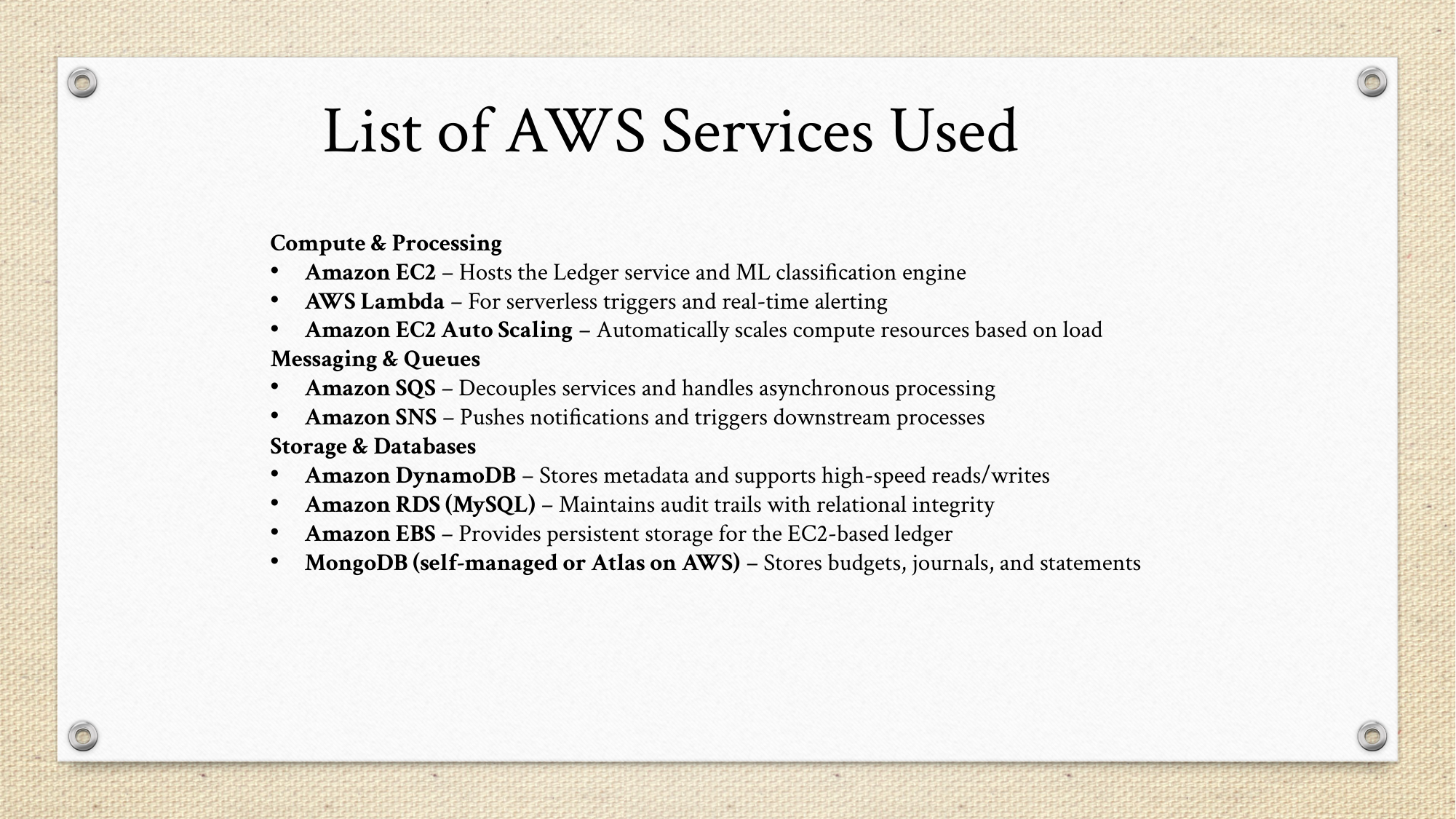

List of AWS Services Used
Compute & Processing
Amazon EC2 – Hosts the Ledger service and ML classification engine
AWS Lambda – For serverless triggers and real-time alerting
Amazon EC2 Auto Scaling – Automatically scales compute resources based on load
Messaging & Queues
Amazon SQS – Decouples services and handles asynchronous processing
Amazon SNS – Pushes notifications and triggers downstream processes
Storage & Databases
Amazon DynamoDB – Stores metadata and supports high-speed reads/writes
Amazon RDS (MySQL) – Maintains audit trails with relational integrity
Amazon EBS – Provides persistent storage for the EC2-based ledger
MongoDB (self-managed or Atlas on AWS) – Stores budgets, journals, and statements